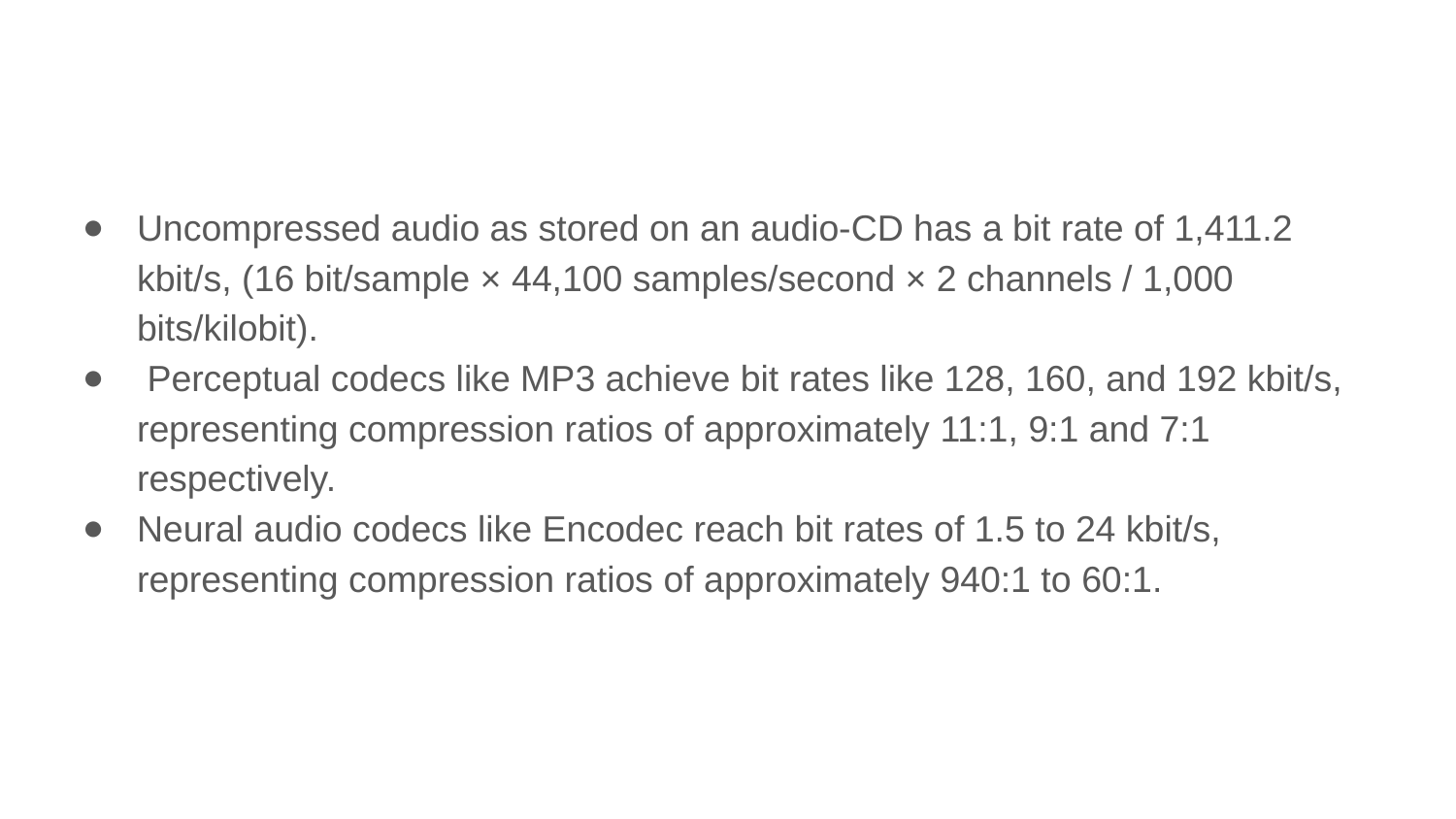

#
Uncompressed audio as stored on an audio-CD has a bit rate of 1,411.2 kbit/s, (16 bit/sample × 44,100 samples/second × 2 channels / 1,000 bits/kilobit).
 Perceptual codecs like MP3 achieve bit rates like 128, 160, and 192 kbit/s, representing compression ratios of approximately 11:1, 9:1 and 7:1 respectively.
Neural audio codecs like Encodec reach bit rates of 1.5 to 24 kbit/s, representing compression ratios of approximately 940:1 to 60:1.